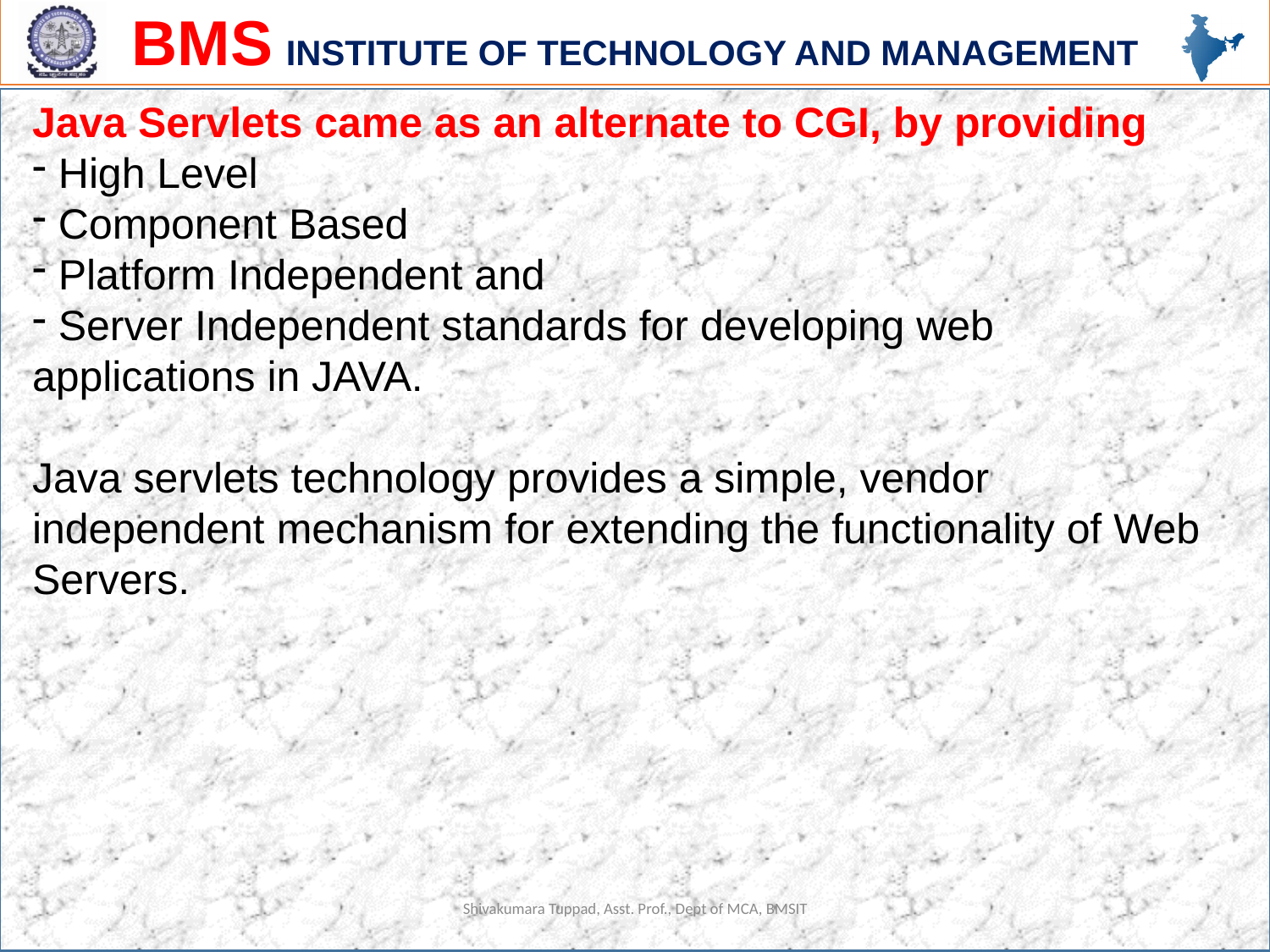

Java Servlets came as an alternate to CGI, by providing
 High Level
 Component Based
 Platform Independent and
 Server Independent standards for developing web applications in JAVA.

Java servlets technology provides a simple, vendor independent mechanism for extending the functionality of Web Servers.
Shivakumara Tuppad, Asst. Prof., Dept of MCA, BMSIT